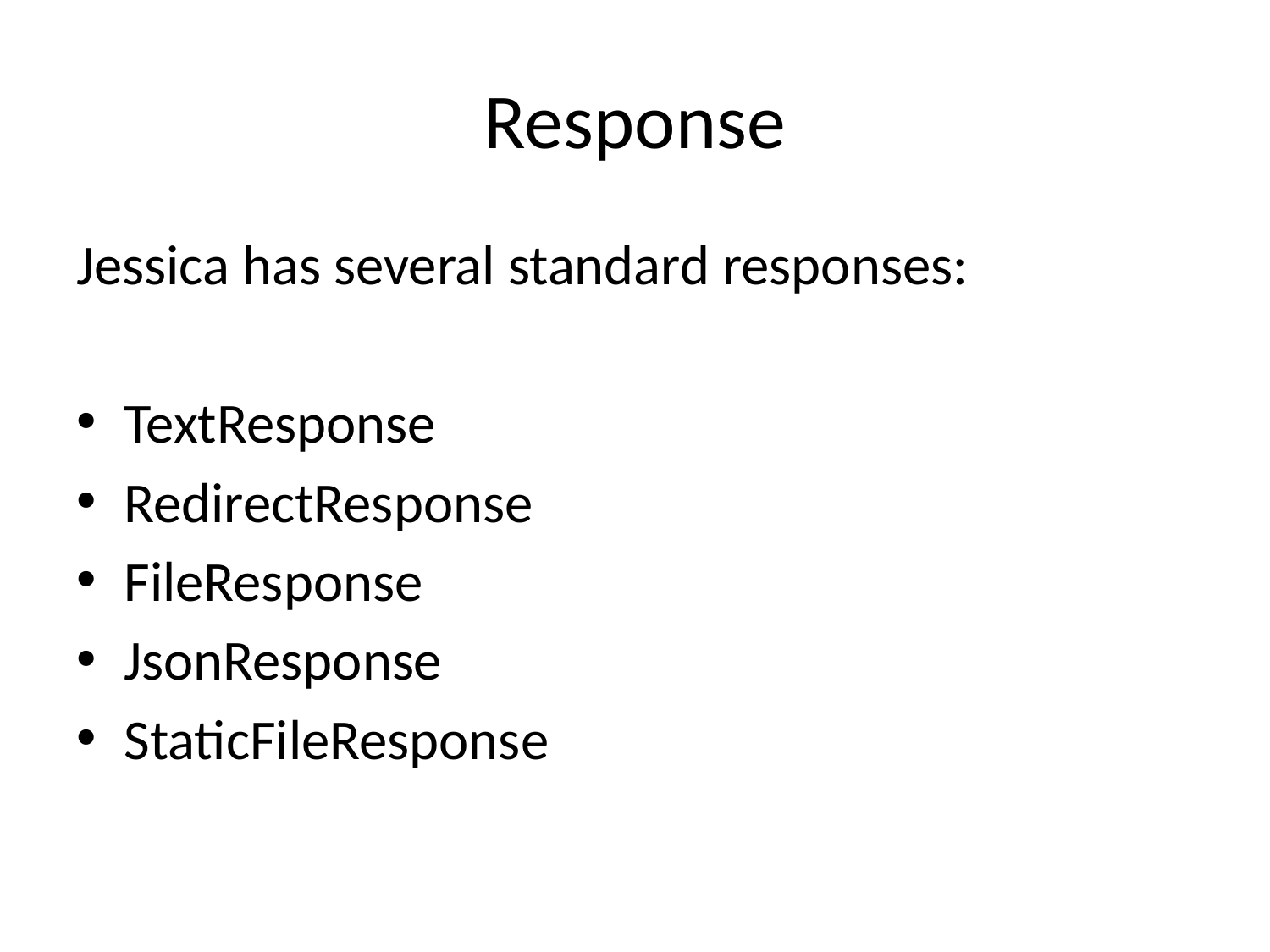

# Response
Jessica has several standard responses:

TextResponse
RedirectResponse
FileResponse
JsonResponse
StaticFileResponse